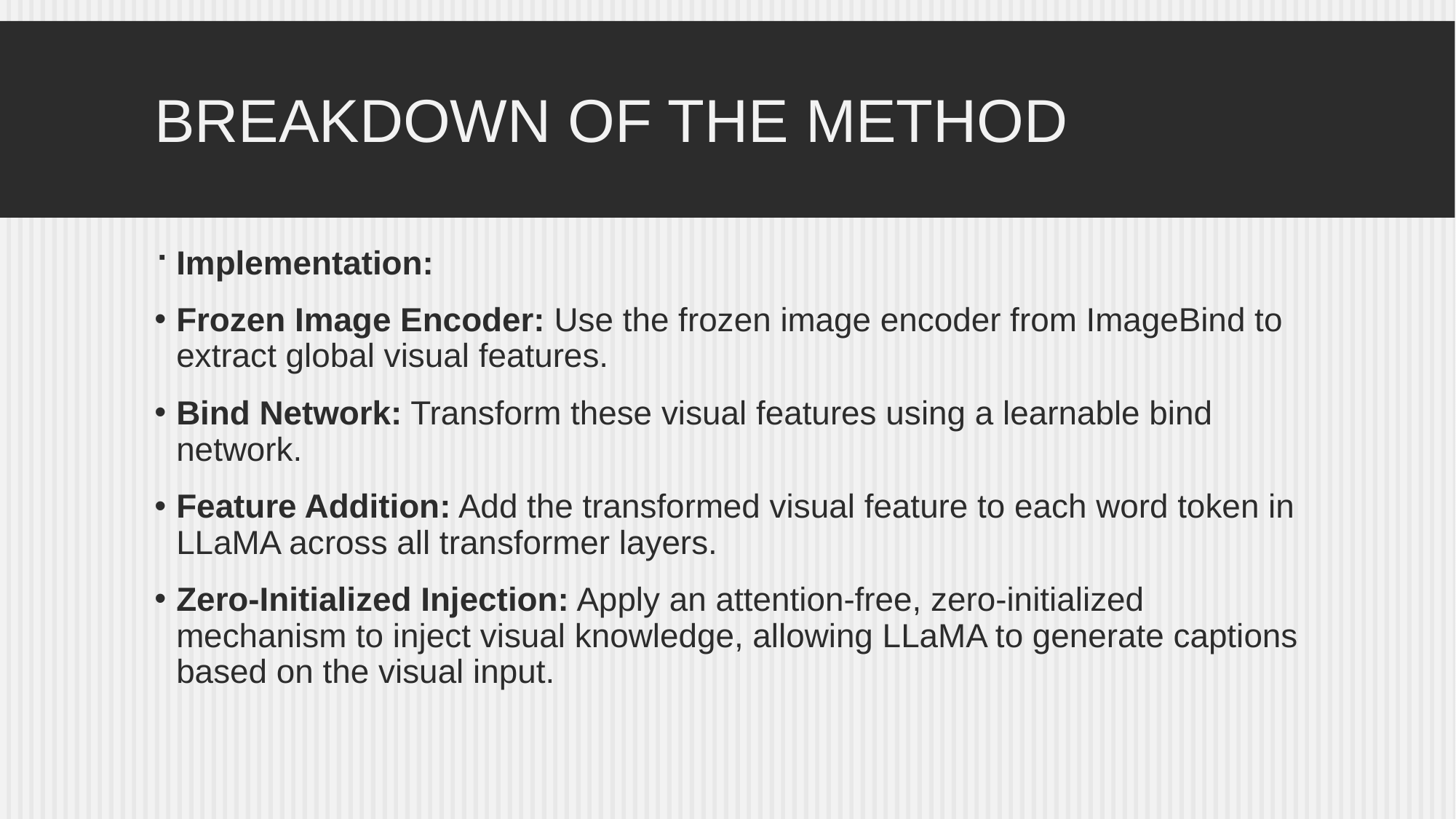

# breakdown of the method
Implementation:
Frozen Image Encoder: Use the frozen image encoder from ImageBind to extract global visual features.
Bind Network: Transform these visual features using a learnable bind network.
Feature Addition: Add the transformed visual feature to each word token in LLaMA across all transformer layers.
Zero-Initialized Injection: Apply an attention-free, zero-initialized mechanism to inject visual knowledge, allowing LLaMA to generate captions based on the visual input.